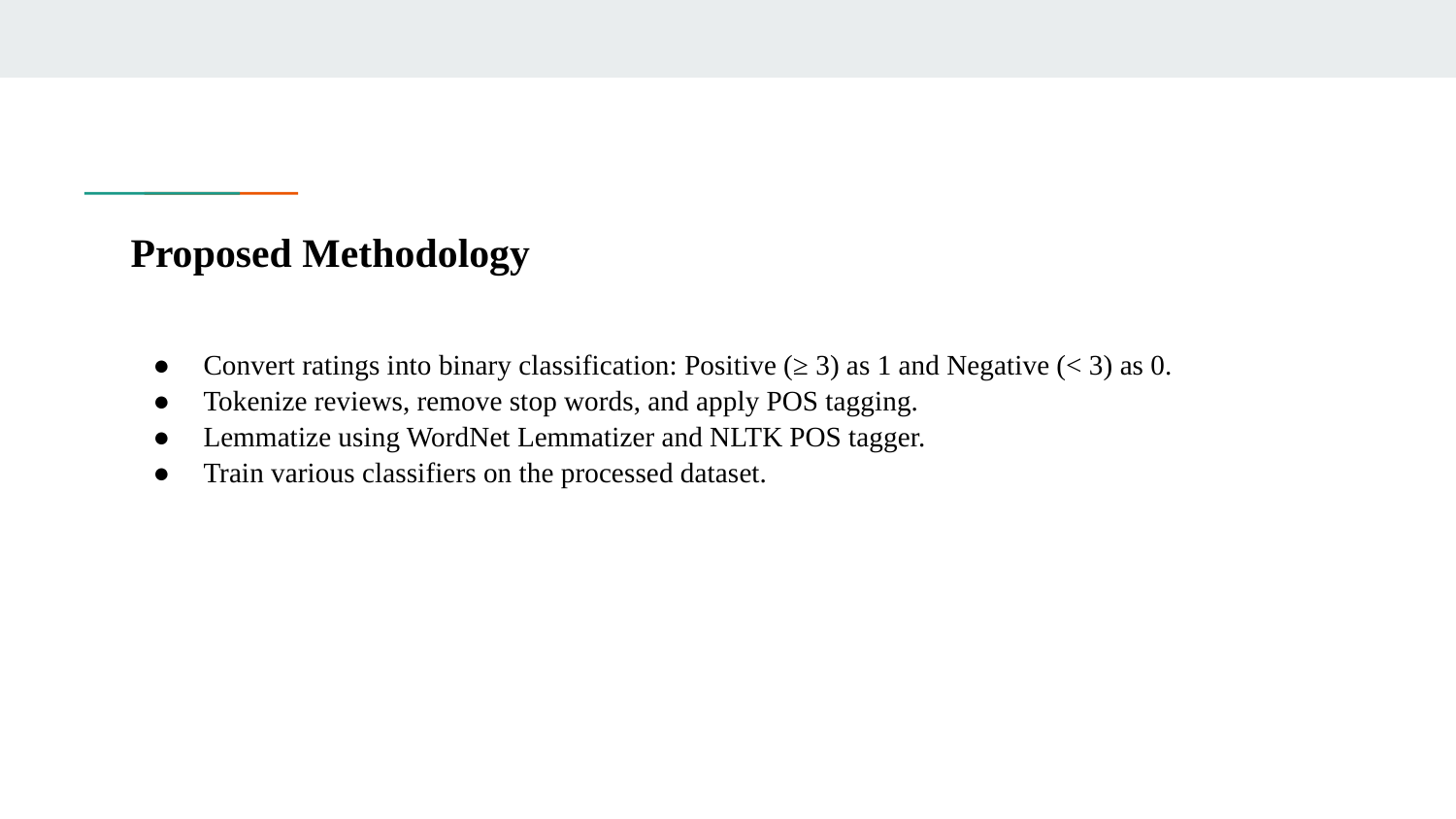

# Proposed Methodology

Convert ratings into binary classification: Positive (≥ 3) as 1 and Negative (< 3) as 0.
Tokenize reviews, remove stop words, and apply POS tagging.
Lemmatize using WordNet Lemmatizer and NLTK POS tagger.
Train various classifiers on the processed dataset.